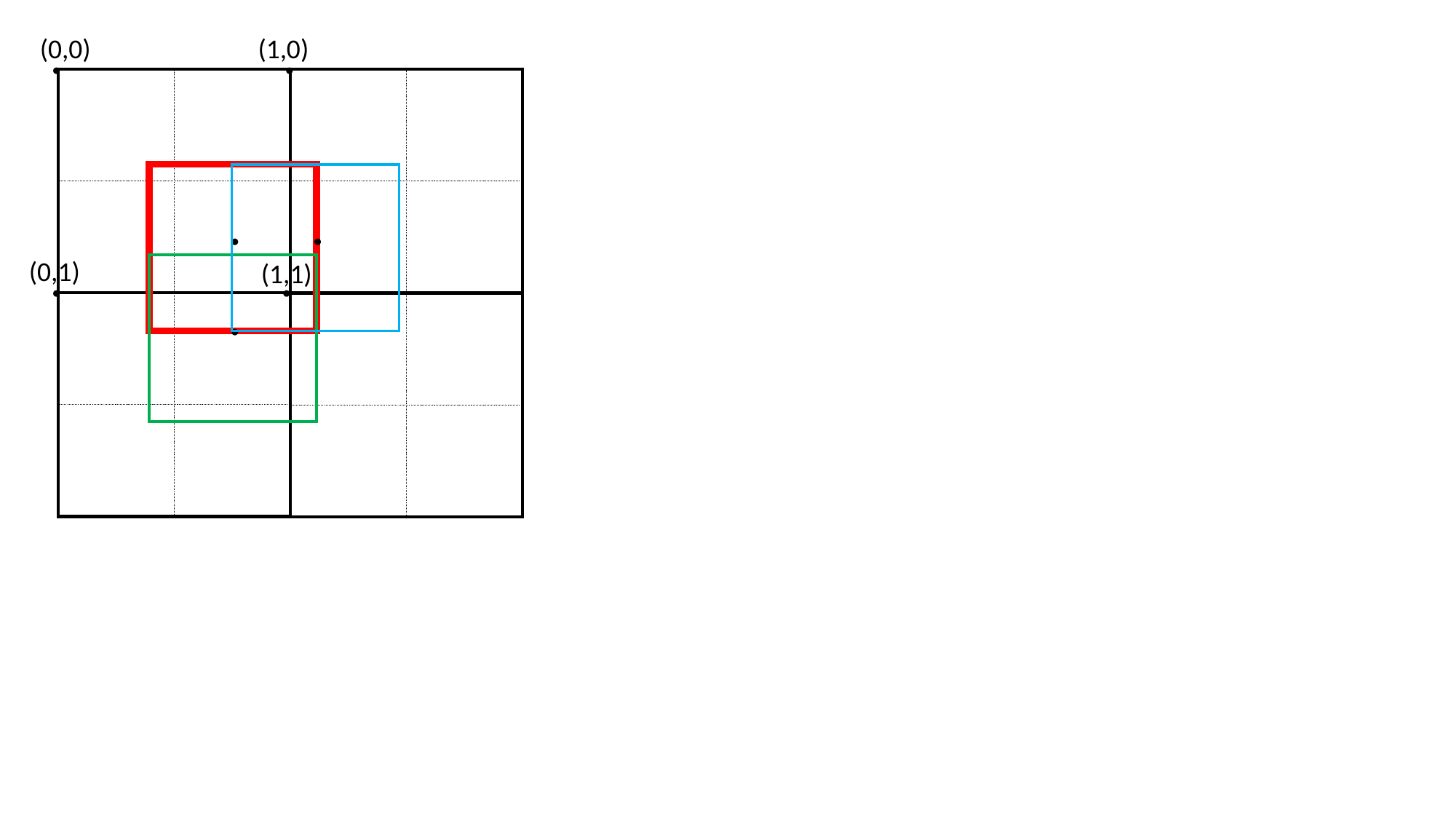

(0,0)
(1,0)
●
●

●
●
(0,1)
(1,1)

●
●

●